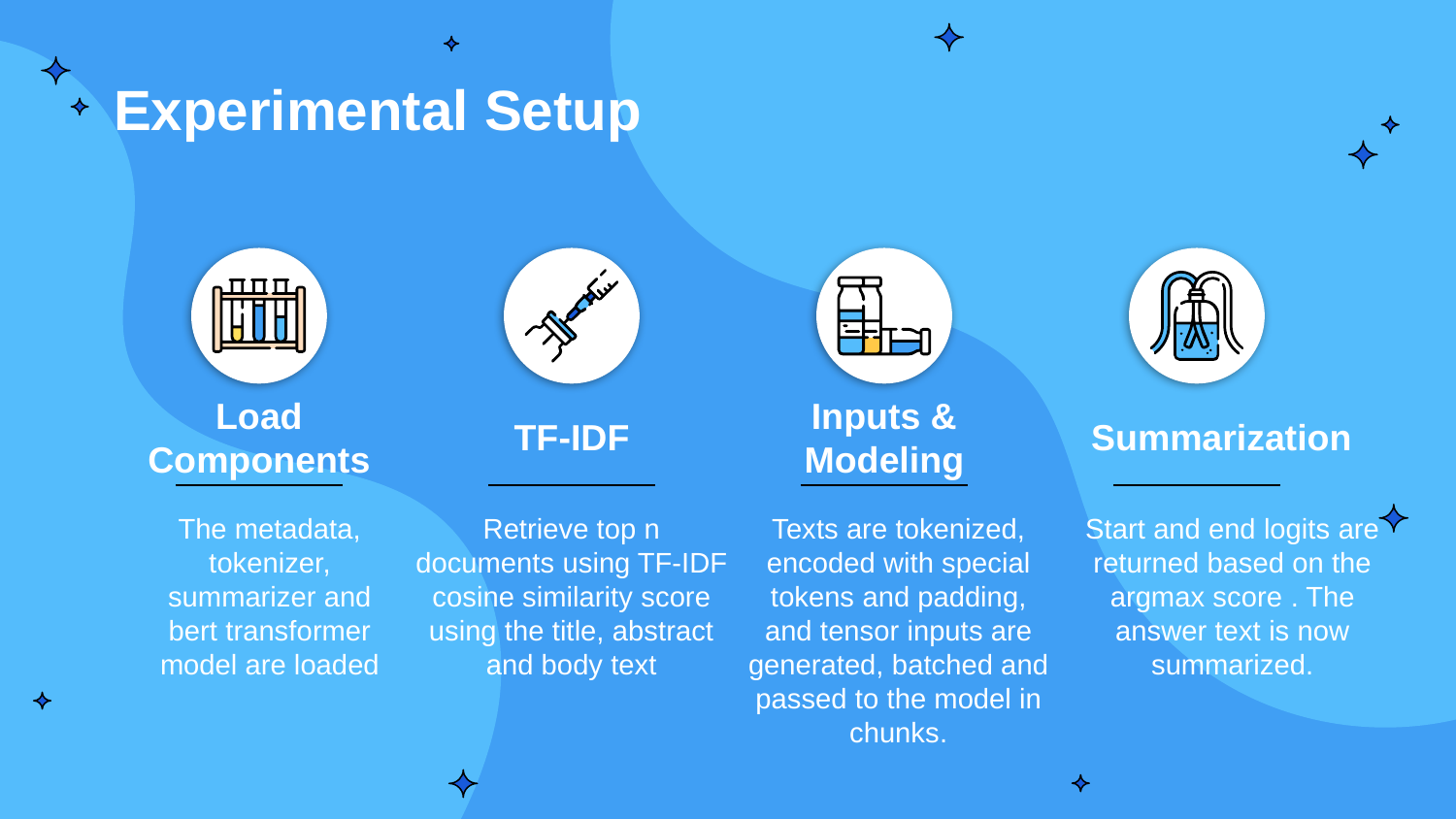

# Experimental Setup

Load Components
TF-IDF
Inputs & Modeling
Summarization
The metadata, tokenizer, summarizer and bert transformer model are loaded
Retrieve top n documents using TF-IDF cosine similarity score using the title, abstract and body text
Texts are tokenized, encoded with special tokens and padding, and tensor inputs are generated, batched and passed to the model in chunks.
Start and end logits are returned based on the argmax score . The answer text is now summarized.